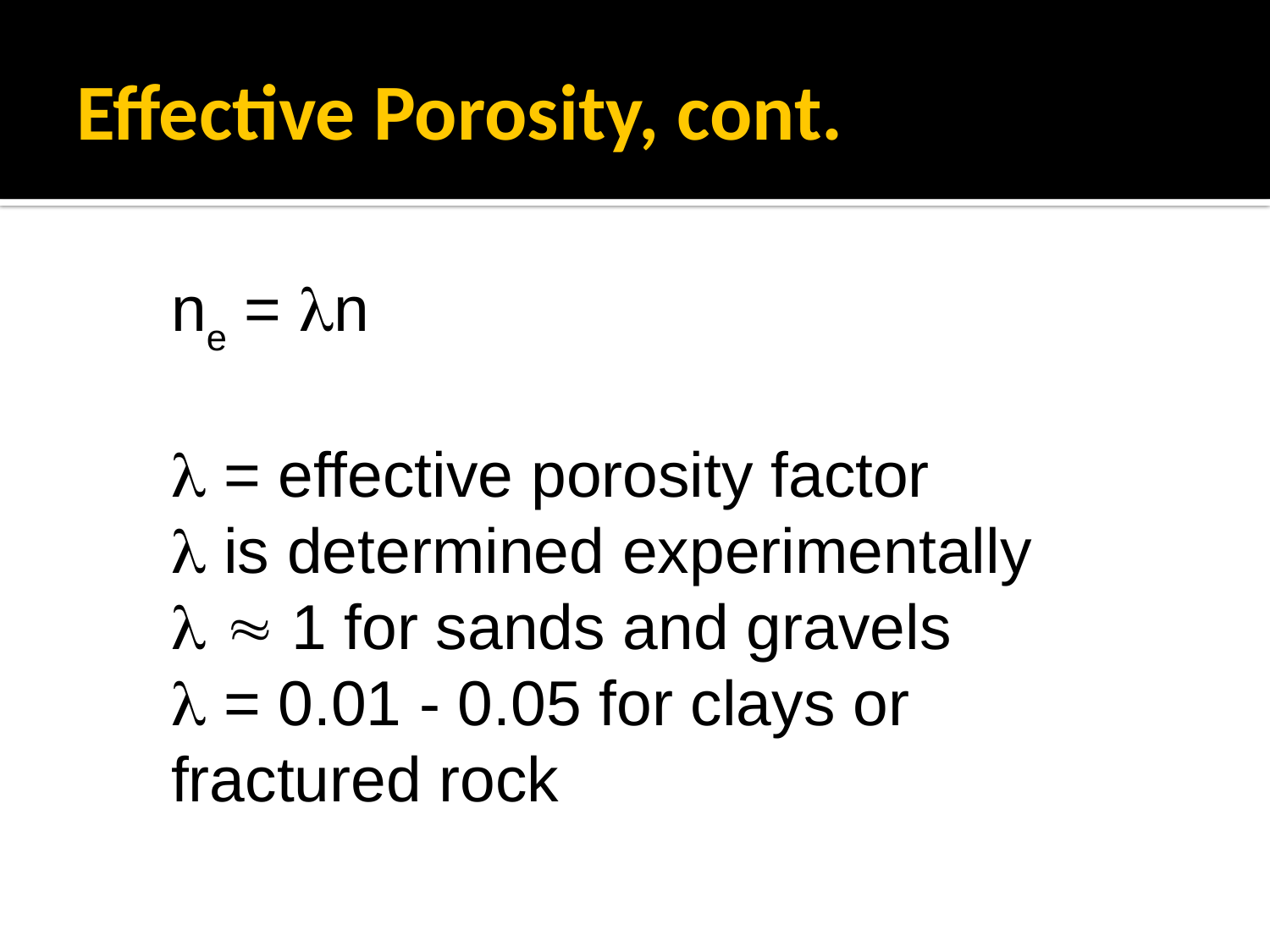

# Effective Porosity, cont.
ne = λn

λ = effective porosity factor
λ is determined experimentally
λ ≈ 1 for sands and gravels
λ = 0.01 - 0.05 for clays or fractured rock